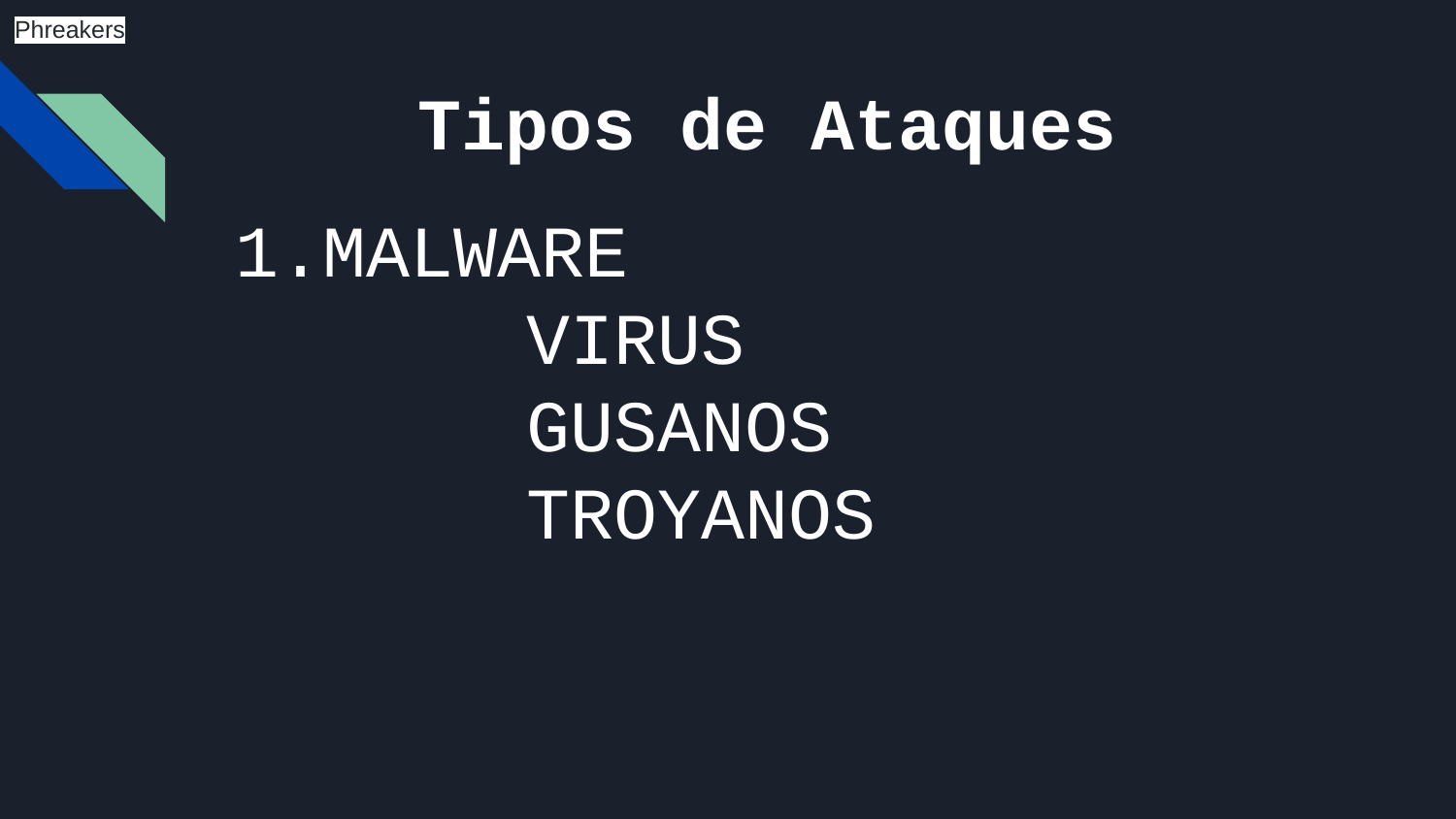

Phreakers
# Tipos de Ataques
1.MALWARE
		VIRUS
		GUSANOS
		TROYANOS